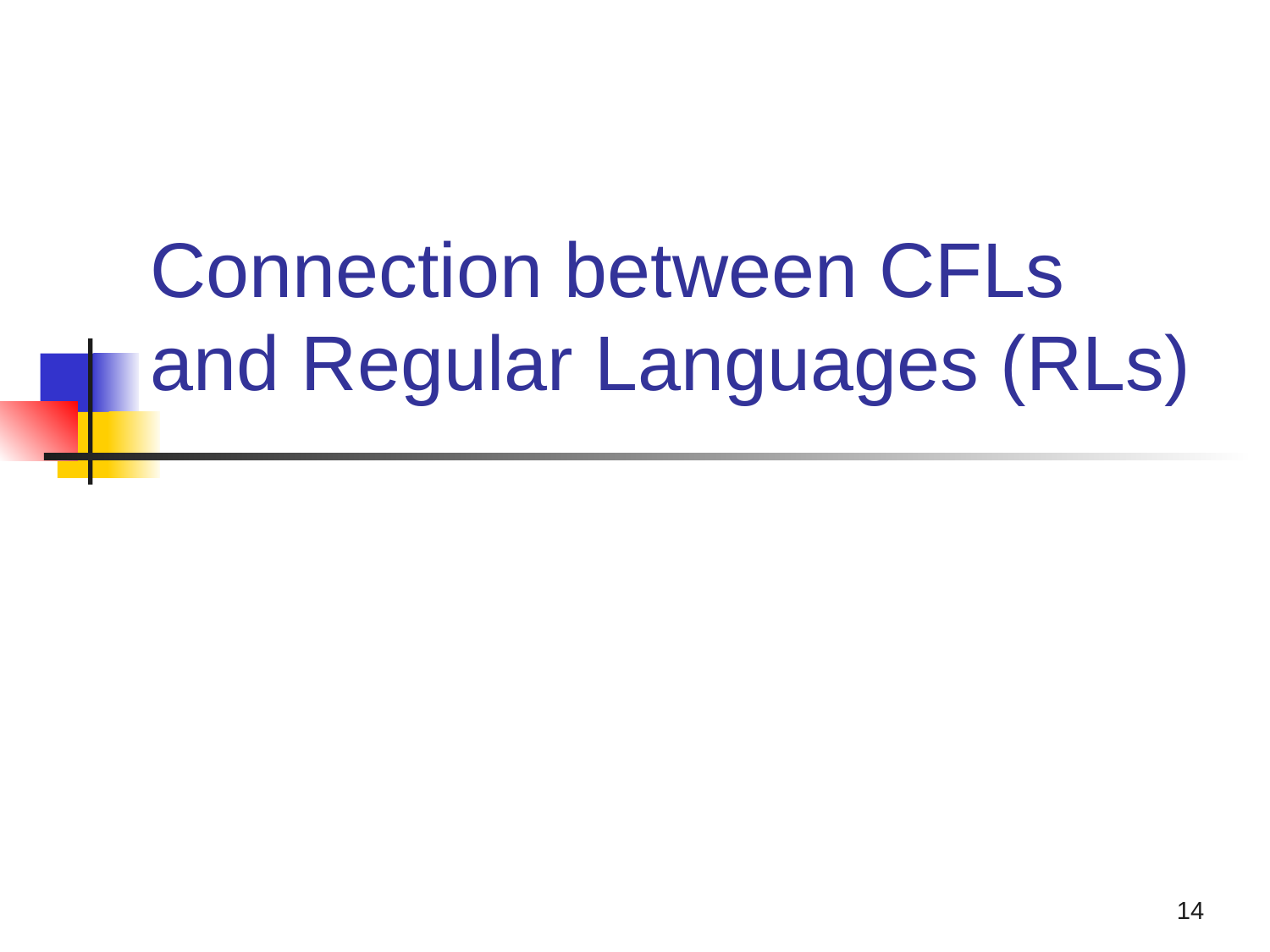

# Connection between CFLs and Regular Languages (RLs)

14